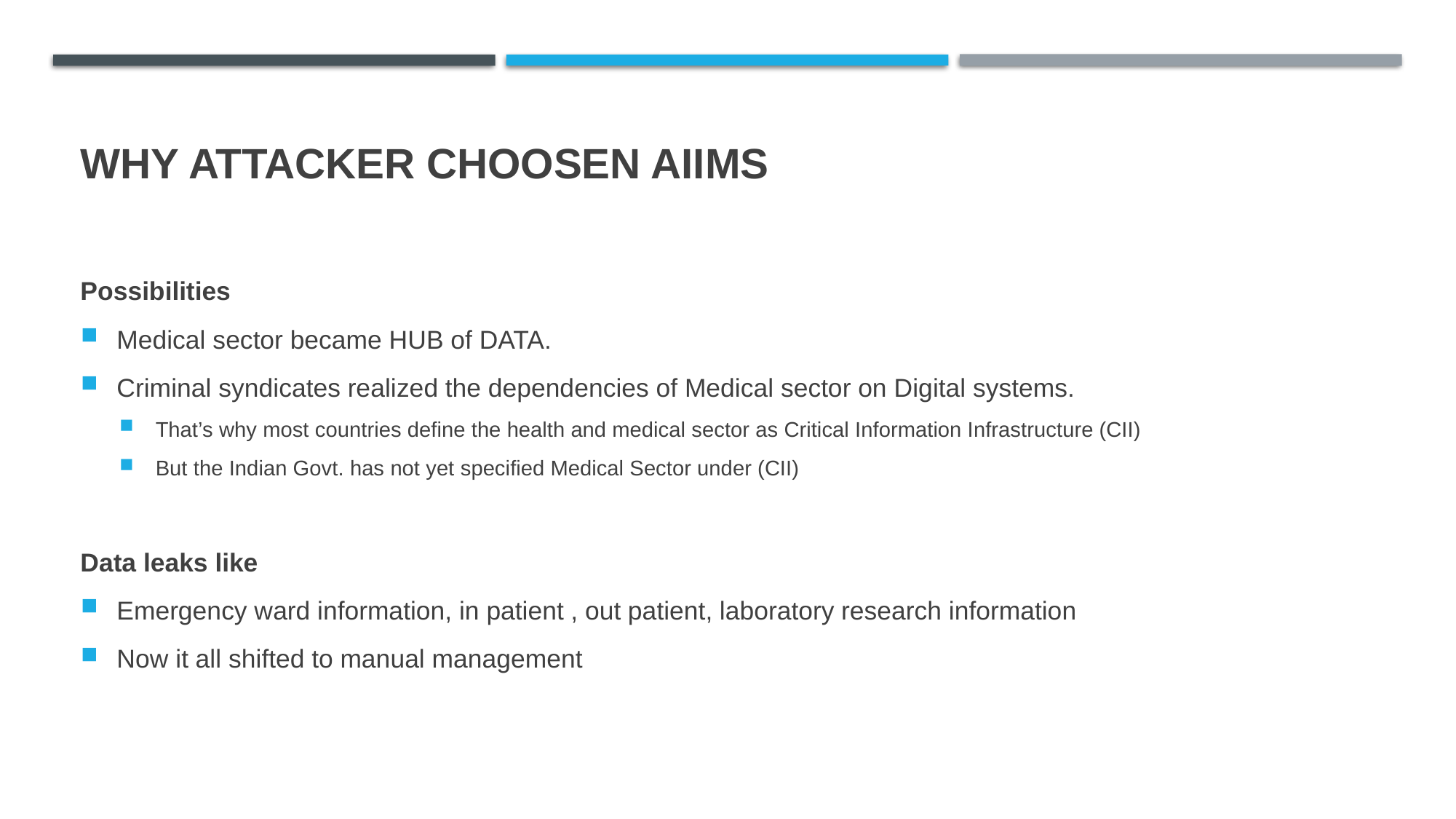

# Why attacker choosen Aiims
Possibilities
Medical sector became HUB of DATA.
Criminal syndicates realized the dependencies of Medical sector on Digital systems.
That’s why most countries define the health and medical sector as Critical Information Infrastructure (CII)
But the Indian Govt. has not yet specified Medical Sector under (CII)

Data leaks like
Emergency ward information, in patient , out patient, laboratory research information
Now it all shifted to manual management